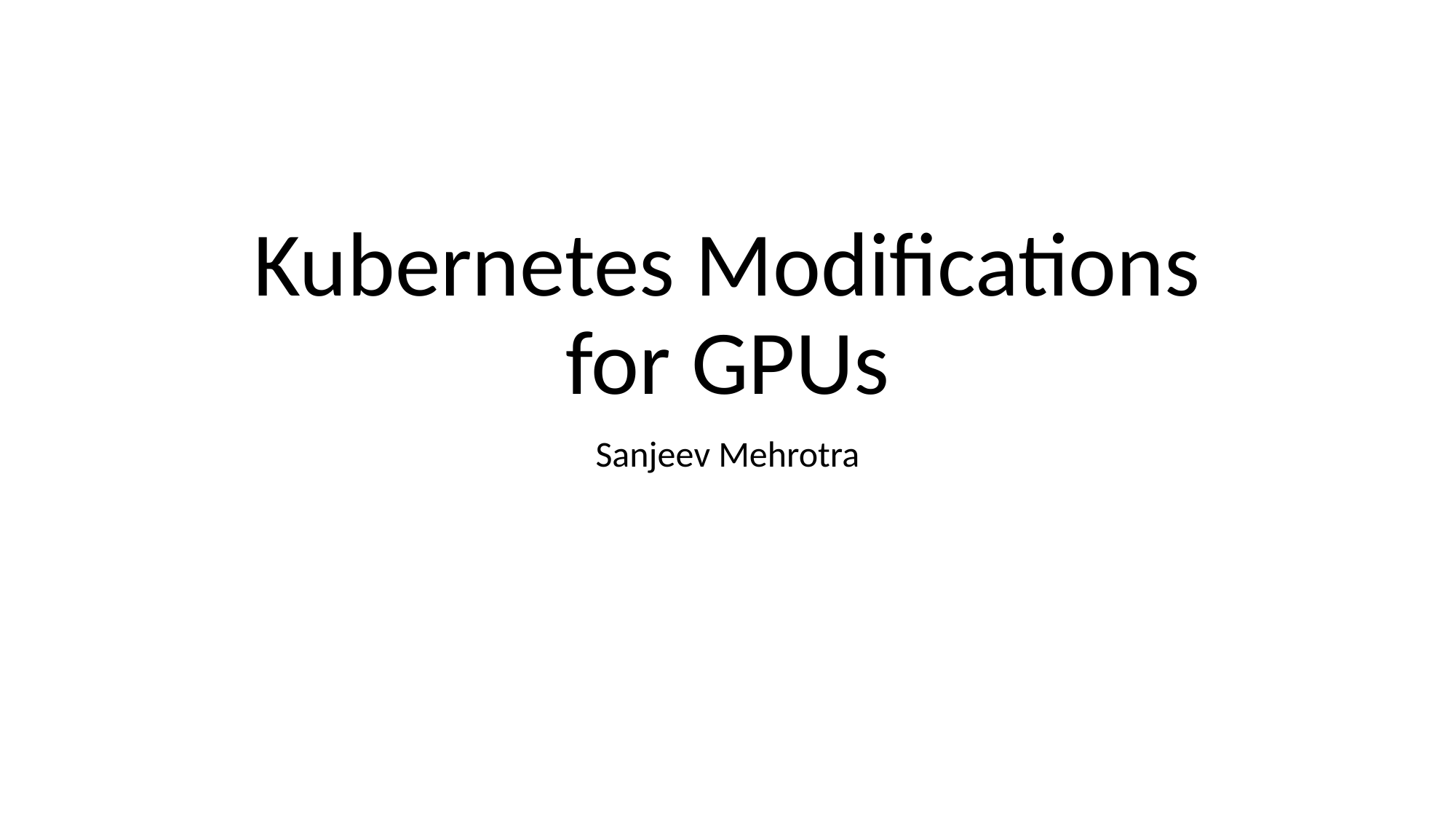

# Kubernetes Modifications for GPUs
Sanjeev Mehrotra